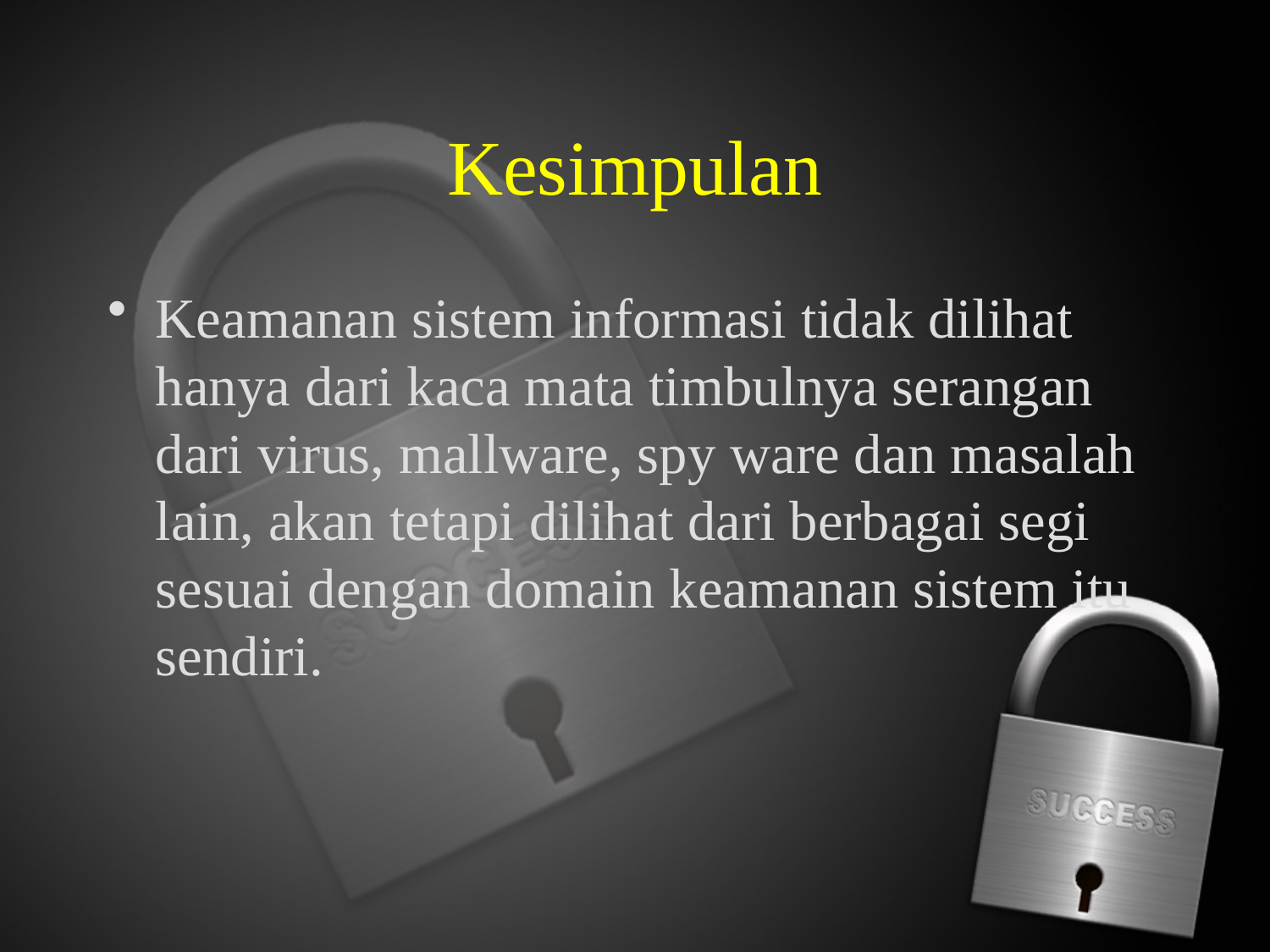

# Kesimpulan
Keamanan sistem informasi tidak dilihat hanya dari kaca mata timbulnya serangan dari virus, mallware, spy ware dan masalah lain, akan tetapi dilihat dari berbagai segi sesuai dengan domain keamanan sistem itu sendiri.